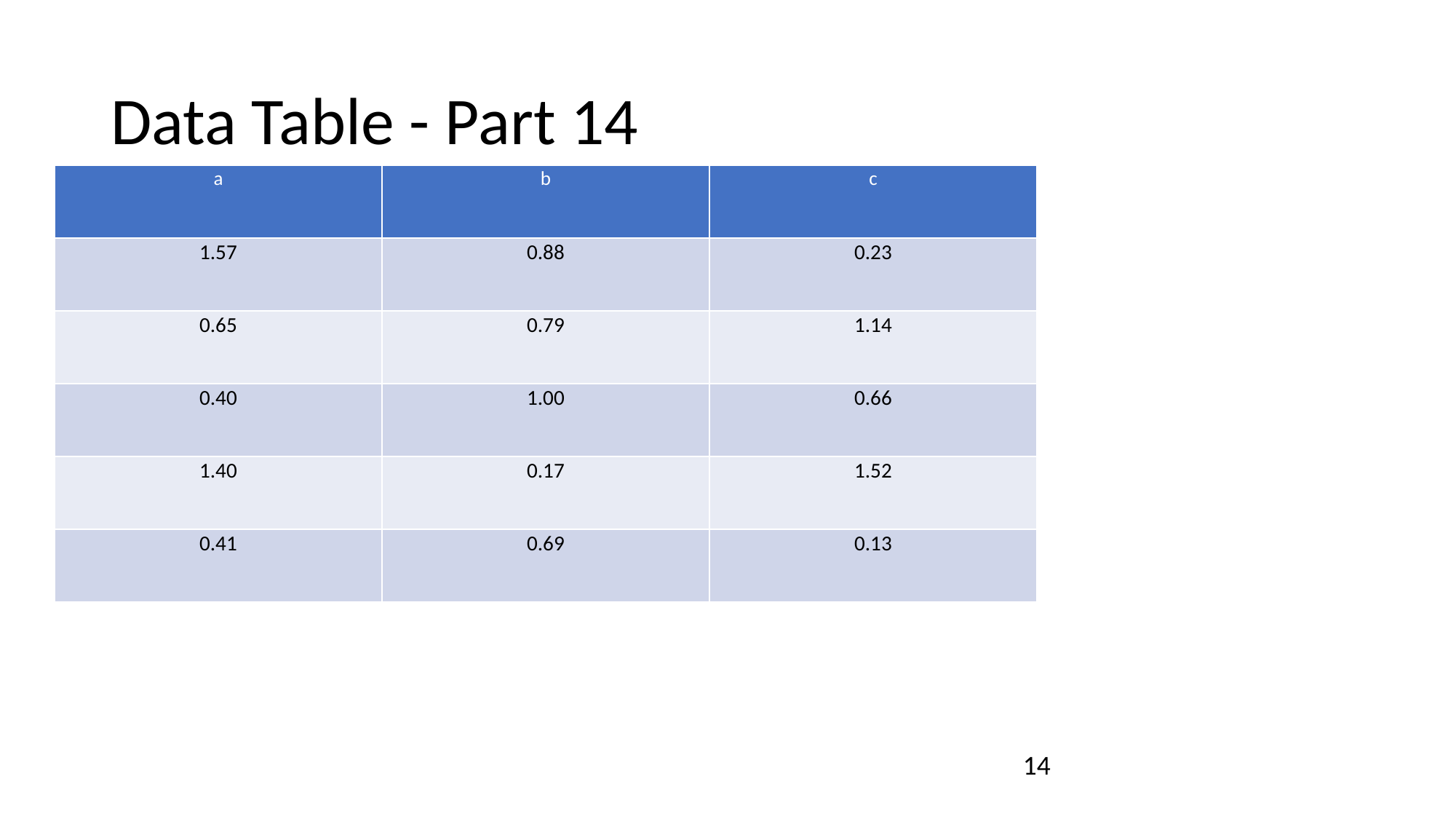

# Data Table - Part 14
| a | b | c |
| --- | --- | --- |
| 1.57 | 0.88 | 0.23 |
| 0.65 | 0.79 | 1.14 |
| 0.40 | 1.00 | 0.66 |
| 1.40 | 0.17 | 1.52 |
| 0.41 | 0.69 | 0.13 |

14